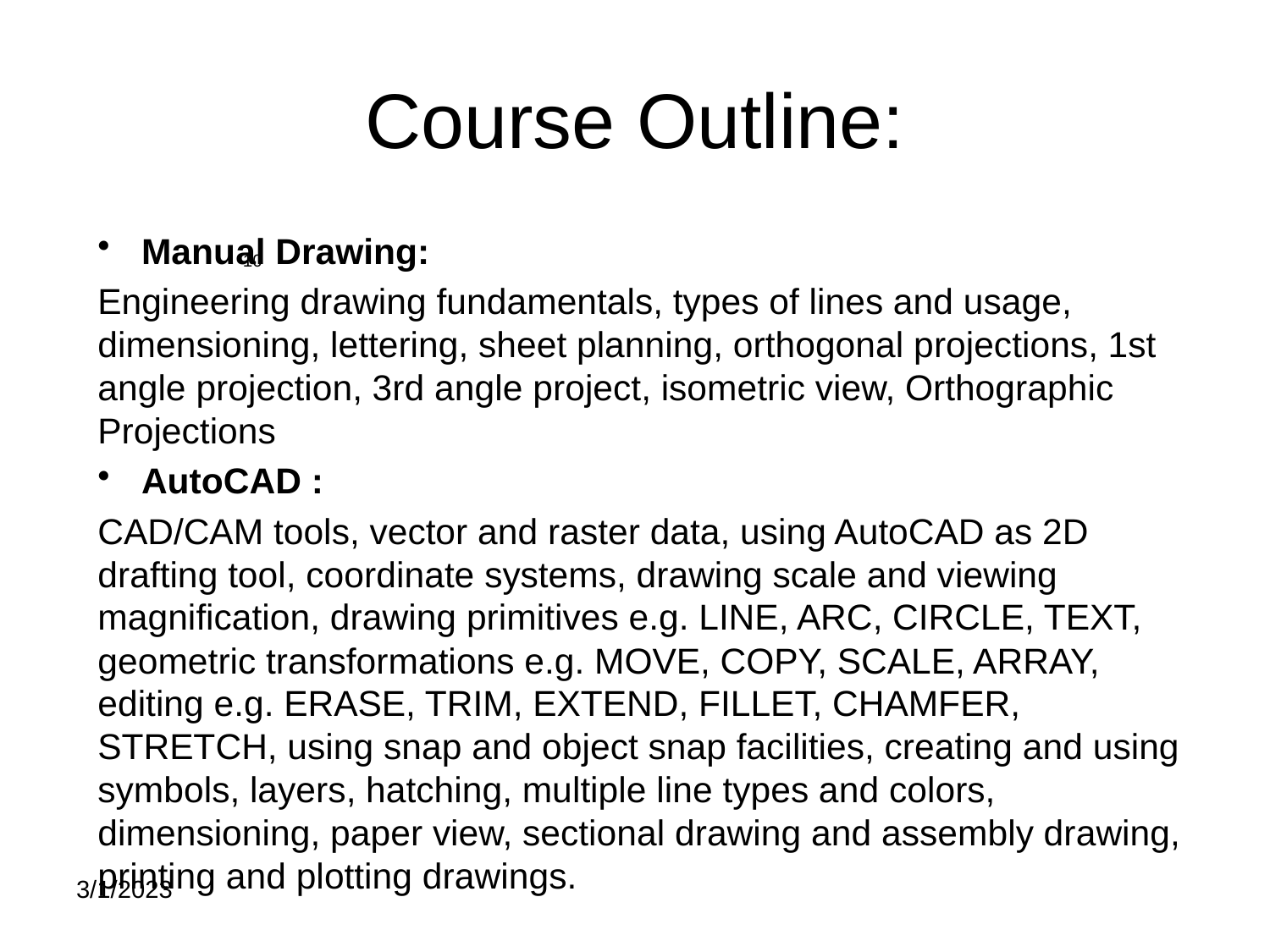

# Course Outline:
Manual Drawing:
Engineering drawing fundamentals, types of lines and usage, dimensioning, lettering, sheet planning, orthogonal projections, 1st angle projection, 3rd angle project, isometric view, Orthographic Projections
AutoCAD :
CAD/CAM tools, vector and raster data, using AutoCAD as 2D drafting tool, coordinate systems, drawing scale and viewing magnification, drawing primitives e.g. LINE, ARC, CIRCLE, TEXT, geometric transformations e.g. MOVE, COPY, SCALE, ARRAY, editing e.g. ERASE, TRIM, EXTEND, FILLET, CHAMFER, STRETCH, using snap and object snap facilities, creating and using symbols, layers, hatching, multiple line types and colors, dimensioning, paper view, sectional drawing and assembly drawing, printing and plotting drawings.
10
3/1/2023